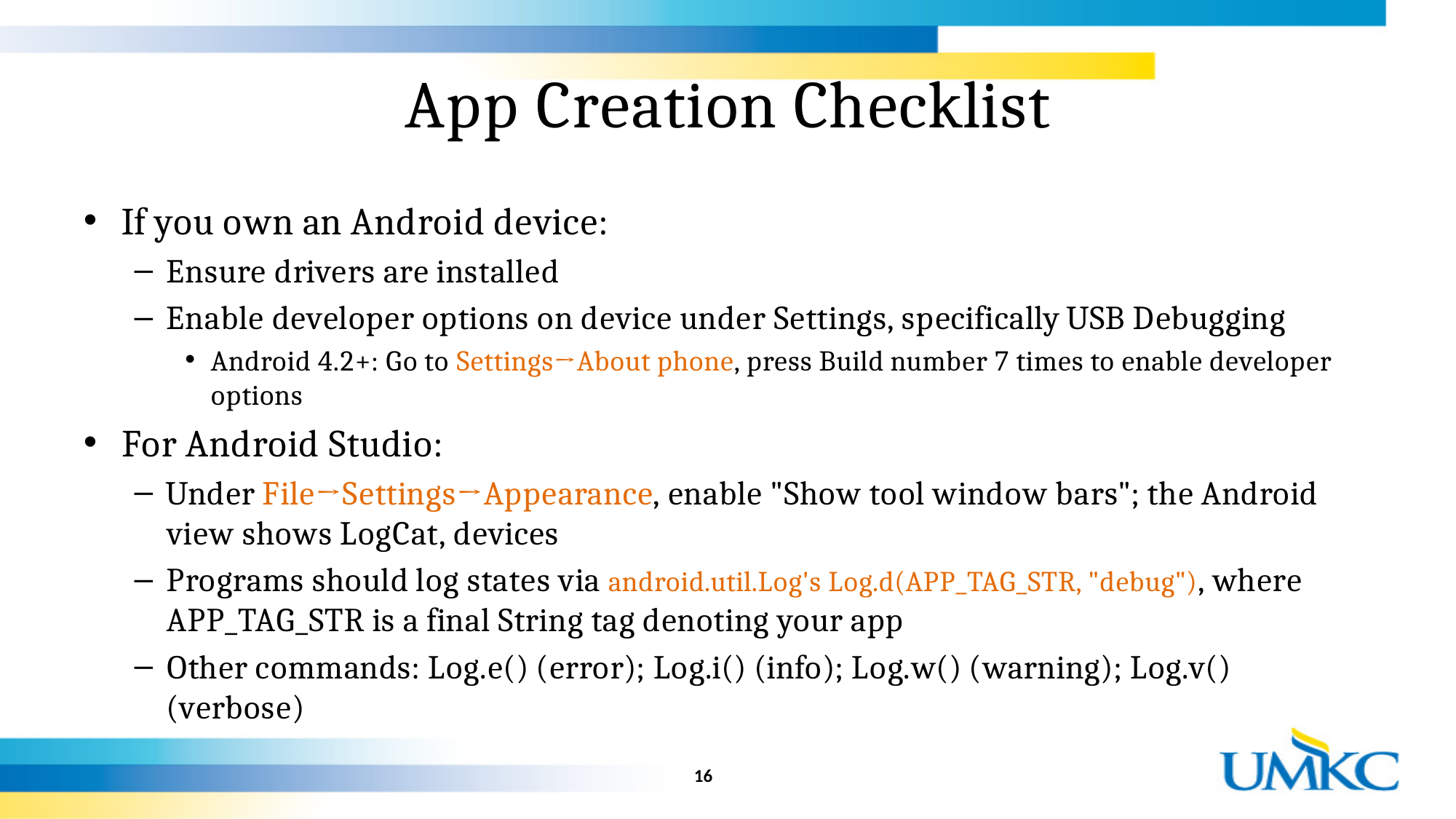

# App Creation Checklist
If you own an Android device:
Ensure drivers are installed
Enable developer options on device under Settings, specifically USB Debugging
Android 4.2+: Go to Settings→About phone, press Build number 7 times to enable developer options
For Android Studio:
Under File→Settings→Appearance, enable "Show tool window bars"; the Android view shows LogCat, devices
Programs should log states via android.util.Log's Log.d(APP_TAG_STR, "debug"), where APP_TAG_STR is a final String tag denoting your app
Other commands: Log.e() (error); Log.i() (info); Log.w() (warning); Log.v() (verbose)
16